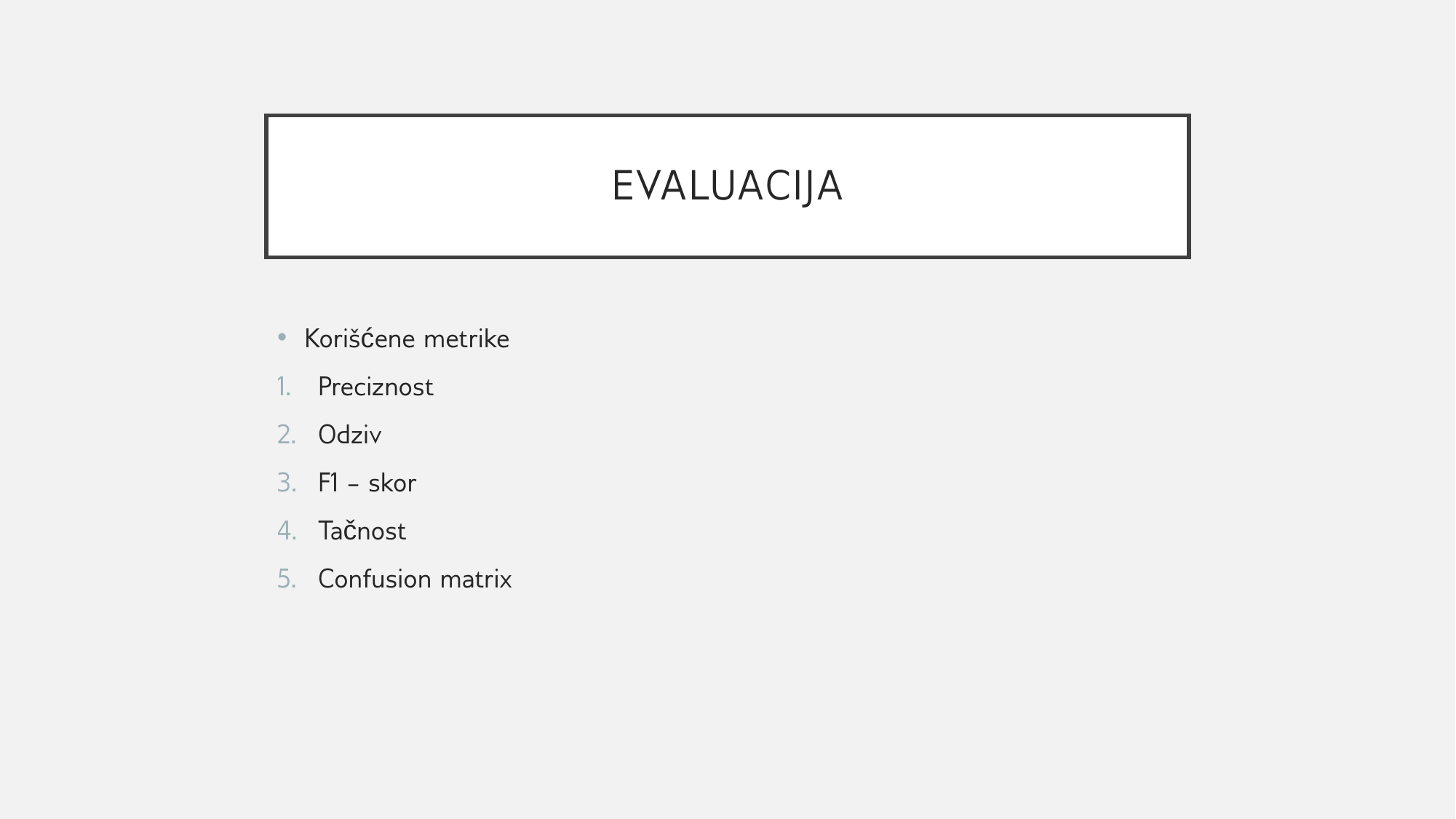

# Evaluacija
Korišćene metrike
Preciznost
Odziv
F1 – skor
Tačnost
Confusion matrix